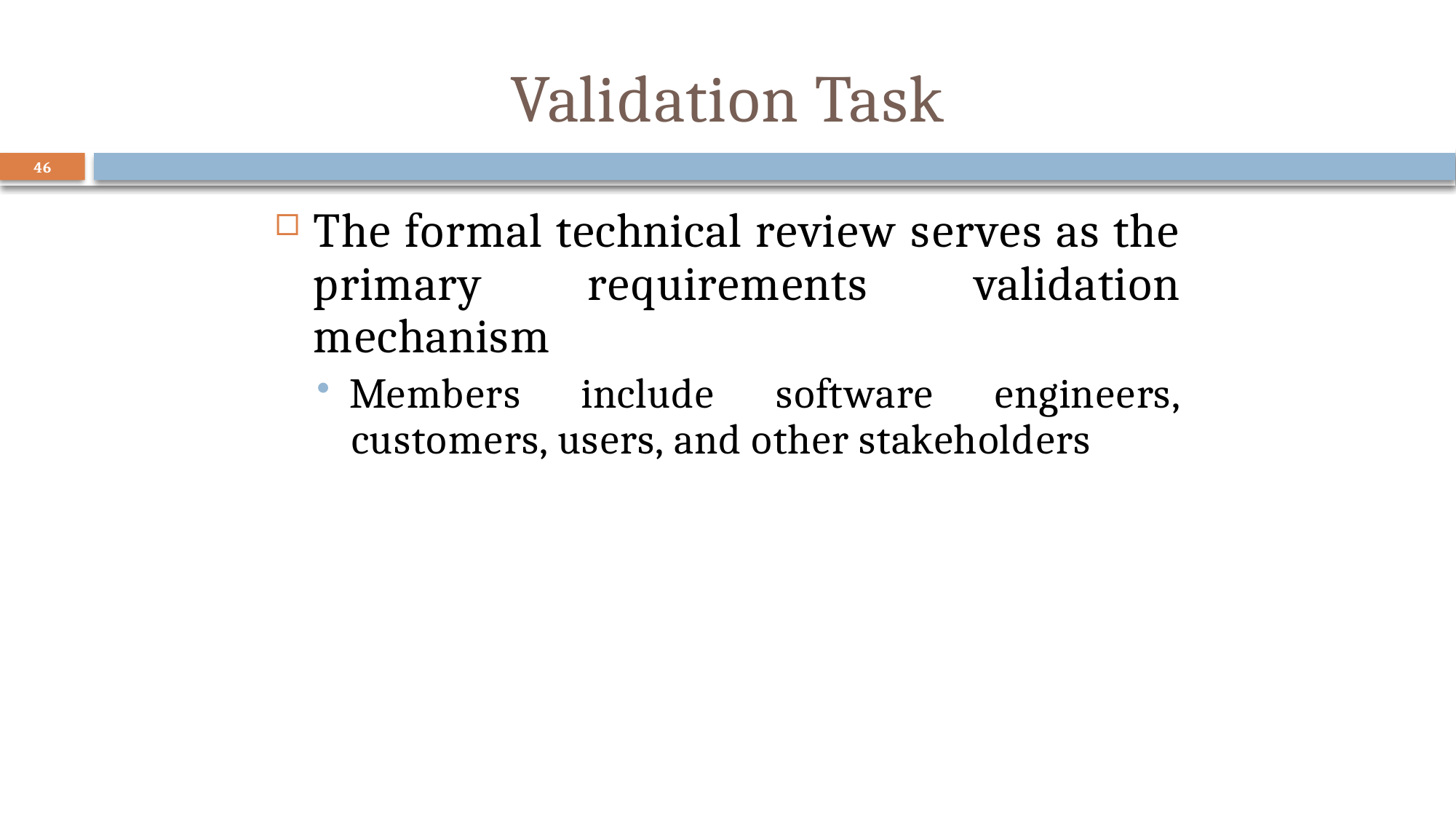

# Validation Task
46
The formal technical review serves as the primary requirements validation mechanism
Members include software engineers, customers, users, and other stakeholders